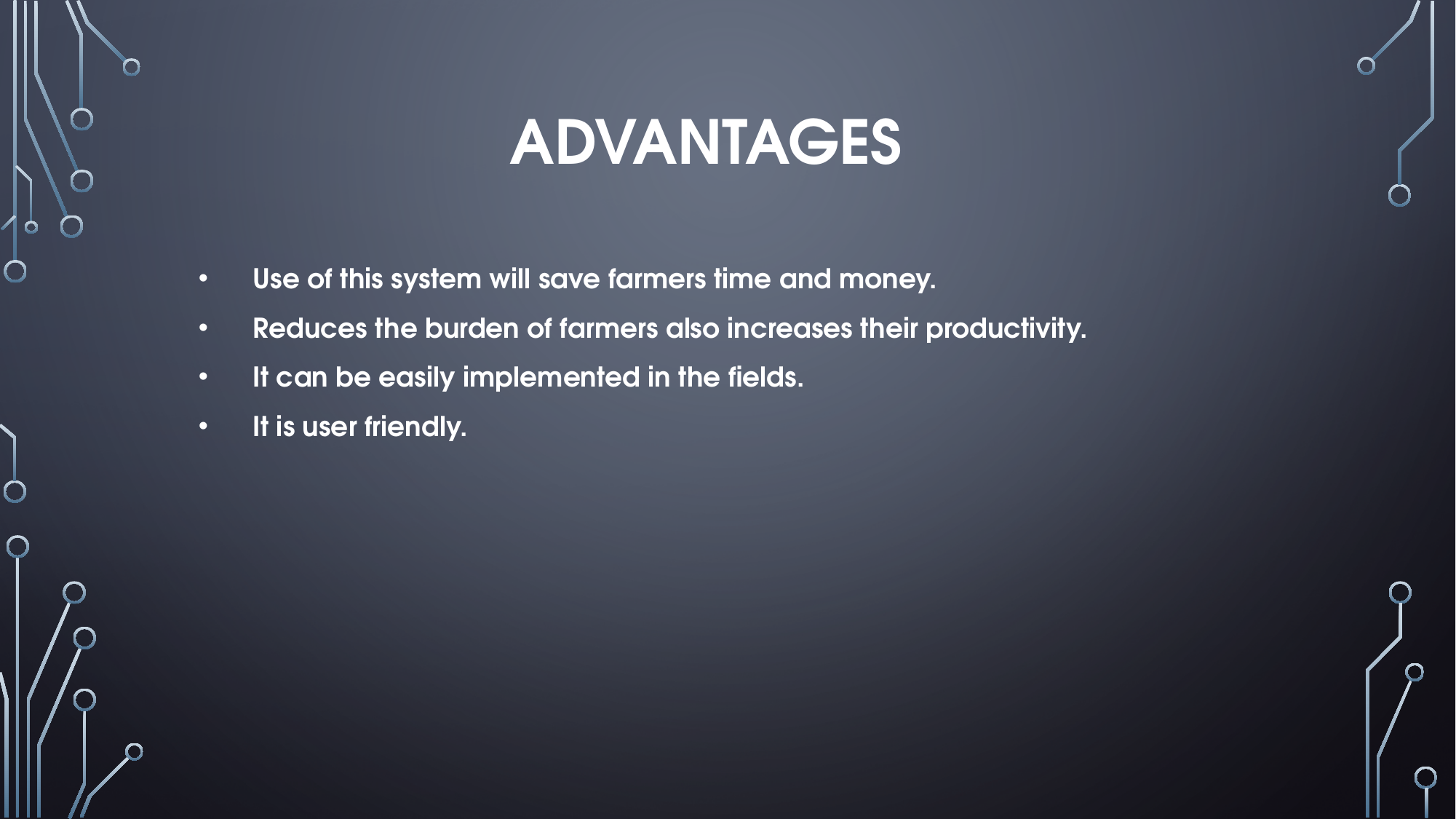

ADVANTAGES
Use of this system will save farmers time and money.
Reduces the burden of farmers also increases their productivity.
It can be easily implemented in the fields.
It is user friendly.